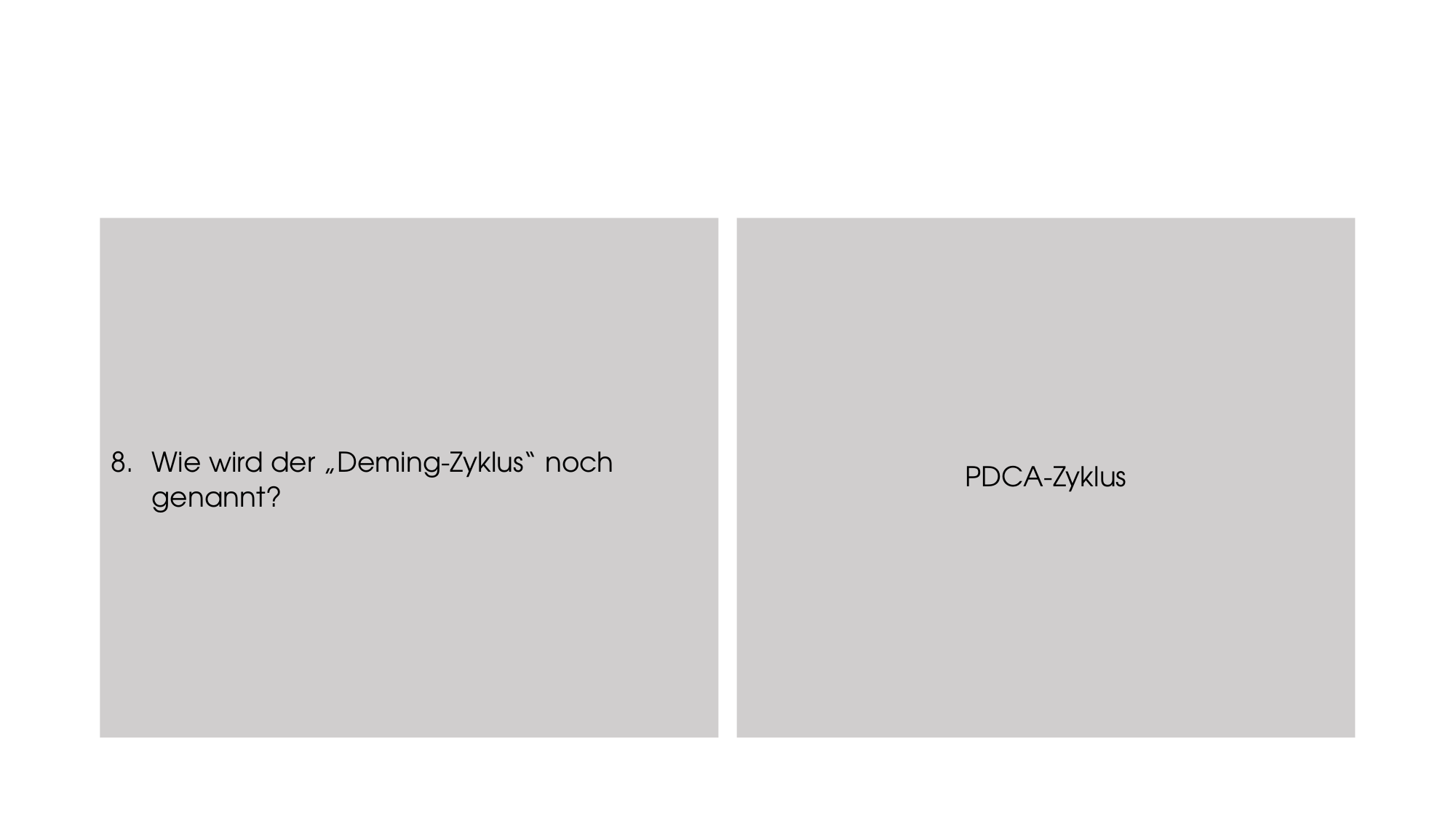

Wie wird der „Deming-Zyklus“ noch genannt?
PDCA-Zyklus